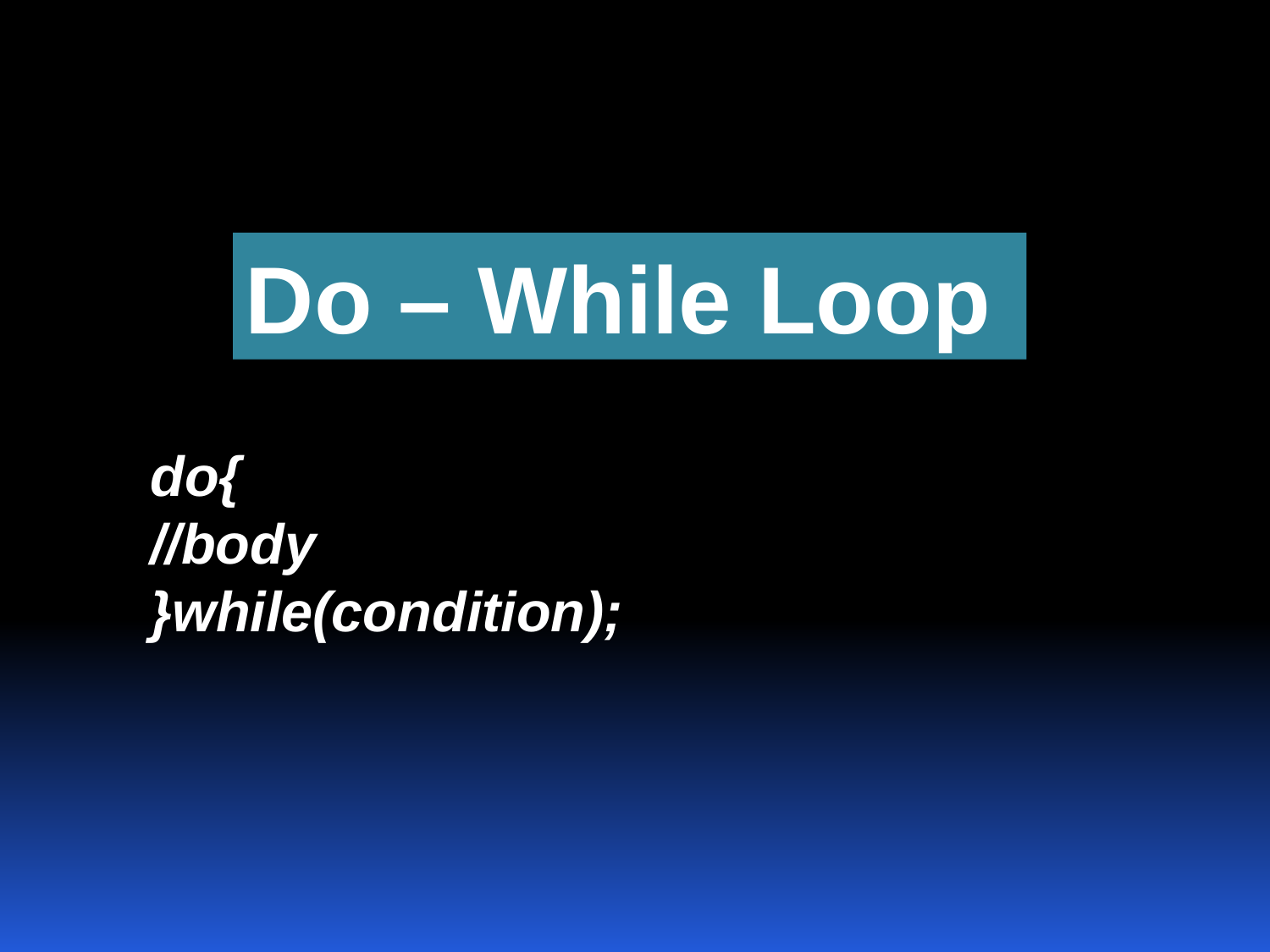

Do – While Loop
do{
//body
}while(condition);